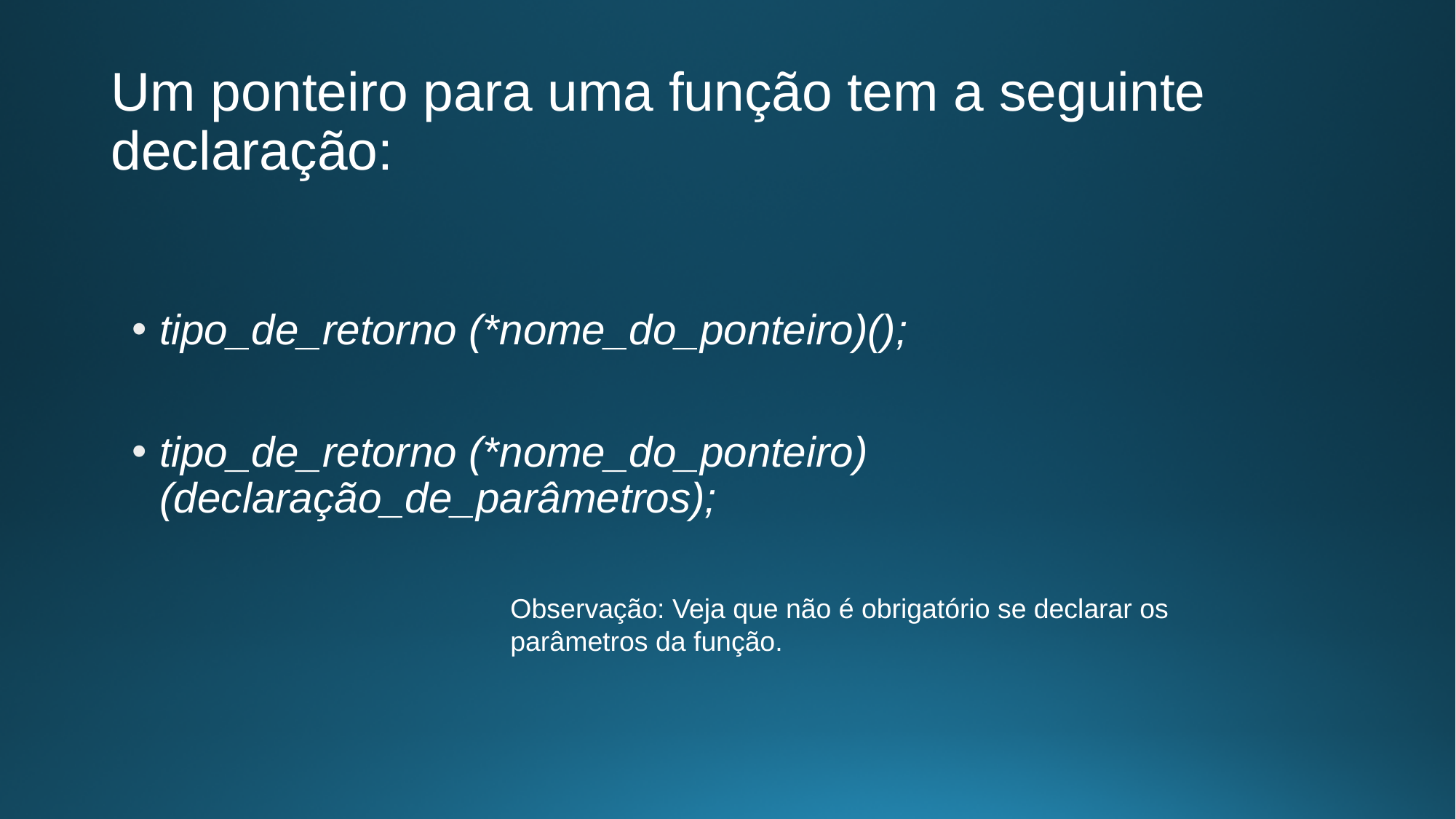

# Um ponteiro para uma função tem a seguinte declaração:
tipo_de_retorno (*nome_do_ponteiro)();

tipo_de_retorno (*nome_do_ponteiro)(declaração_de_parâmetros);

Observação: Veja que não é obrigatório se declarar os parâmetros da função.